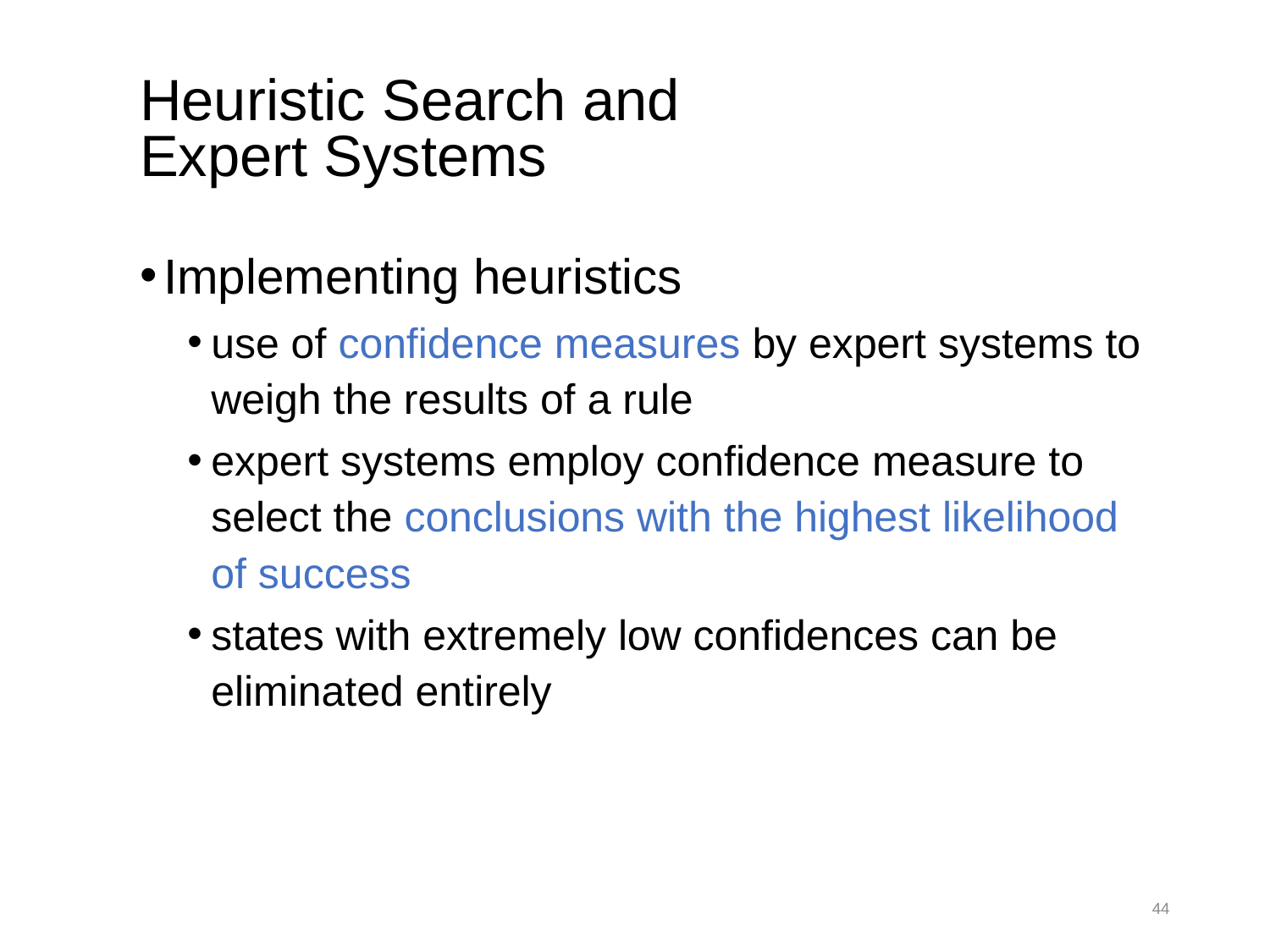

# Heuristic Search and Expert Systems
Implementing heuristics
use of confidence measures by expert systems to weigh the results of a rule
expert systems employ confidence measure to select the conclusions with the highest likelihood of success
states with extremely low confidences can be eliminated entirely
44